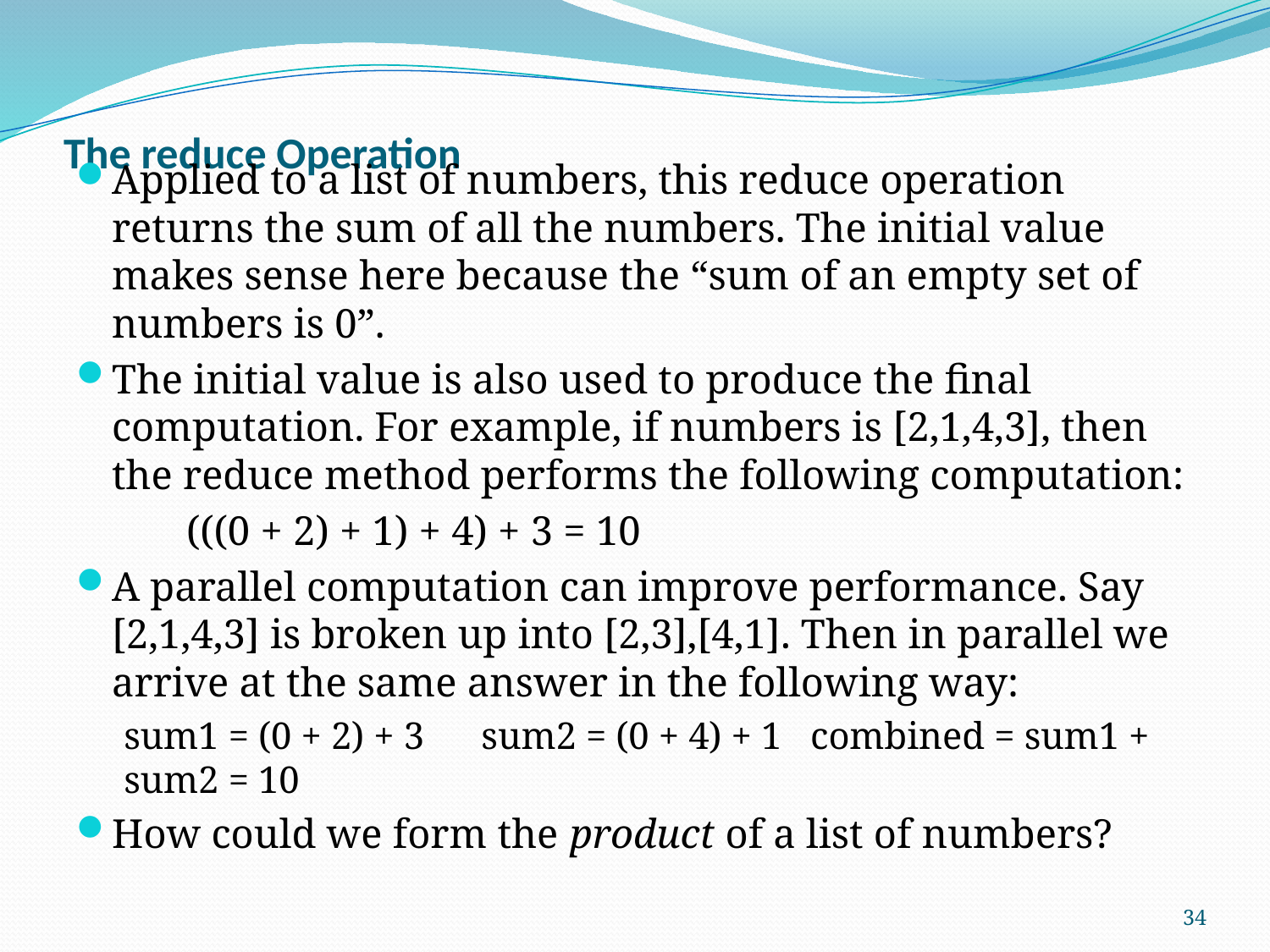

# The reduce Operation
Applied to a list of numbers, this reduce operation returns the sum of all the numbers. The initial value makes sense here because the “sum of an empty set of numbers is 0”.
The initial value is also used to produce the final computation. For example, if numbers is [2,1,4,3], then the reduce method performs the following computation:
	(((0 + 2) + 1) + 4) + 3 = 10
A parallel computation can improve performance. Say [2,1,4,3] is broken up into [2,3],[4,1]. Then in parallel we arrive at the same answer in the following way:
sum1 = (0 + 2) + 3      sum2 = (0 + 4) + 1   combined = sum1 + sum2 = 10
How could we form the product of a list of numbers?

34